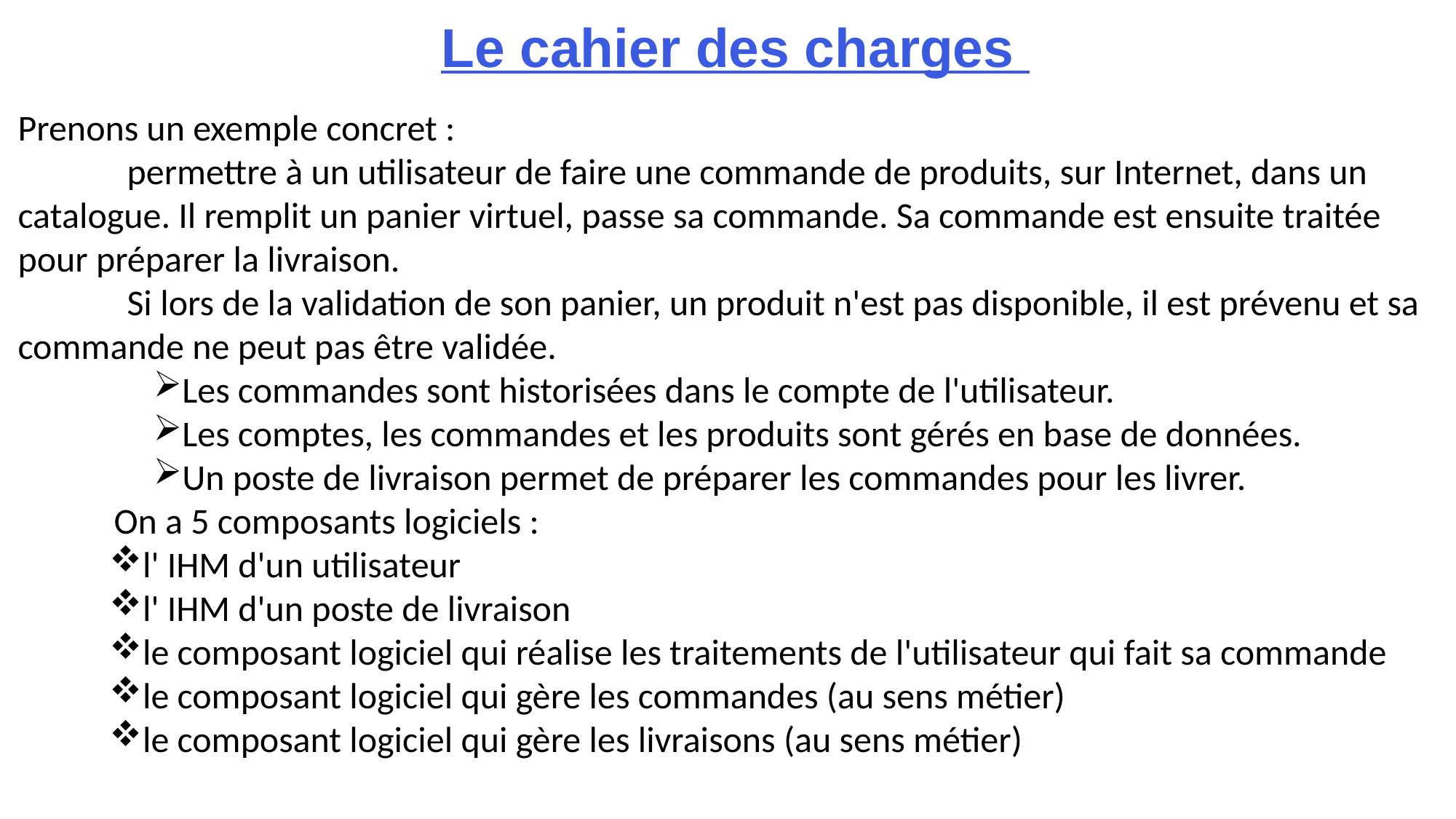

Le cahier des charges
Prenons un exemple concret :
	permettre à un utilisateur de faire une commande de produits, sur Internet, dans un catalogue. Il remplit un panier virtuel, passe sa commande. Sa commande est ensuite traitée pour préparer la livraison.
	Si lors de la validation de son panier, un produit n'est pas disponible, il est prévenu et sa commande ne peut pas être validée.
Les commandes sont historisées dans le compte de l'utilisateur.
Les comptes, les commandes et les produits sont gérés en base de données.
Un poste de livraison permet de préparer les commandes pour les livrer.
On a 5 composants logiciels :
l' IHM d'un utilisateur
l' IHM d'un poste de livraison
le composant logiciel qui réalise les traitements de l'utilisateur qui fait sa commande
le composant logiciel qui gère les commandes (au sens métier)
le composant logiciel qui gère les livraisons (au sens métier)